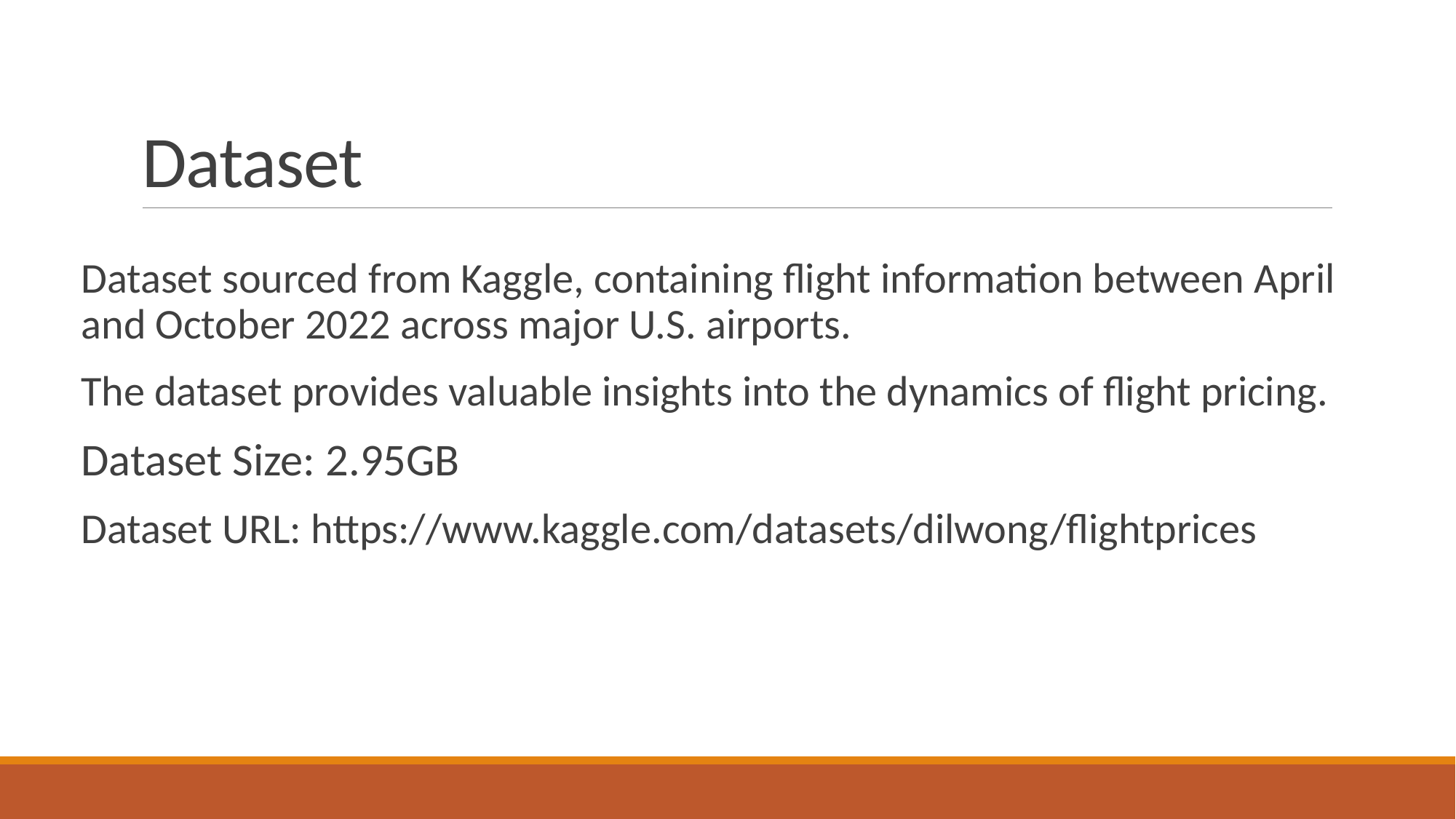

# Dataset
Dataset sourced from Kaggle, containing flight information between April and October 2022 across major U.S. airports.
The dataset provides valuable insights into the dynamics of flight pricing.
Dataset Size: 2.95GB
Dataset URL: https://www.kaggle.com/datasets/dilwong/flightprices